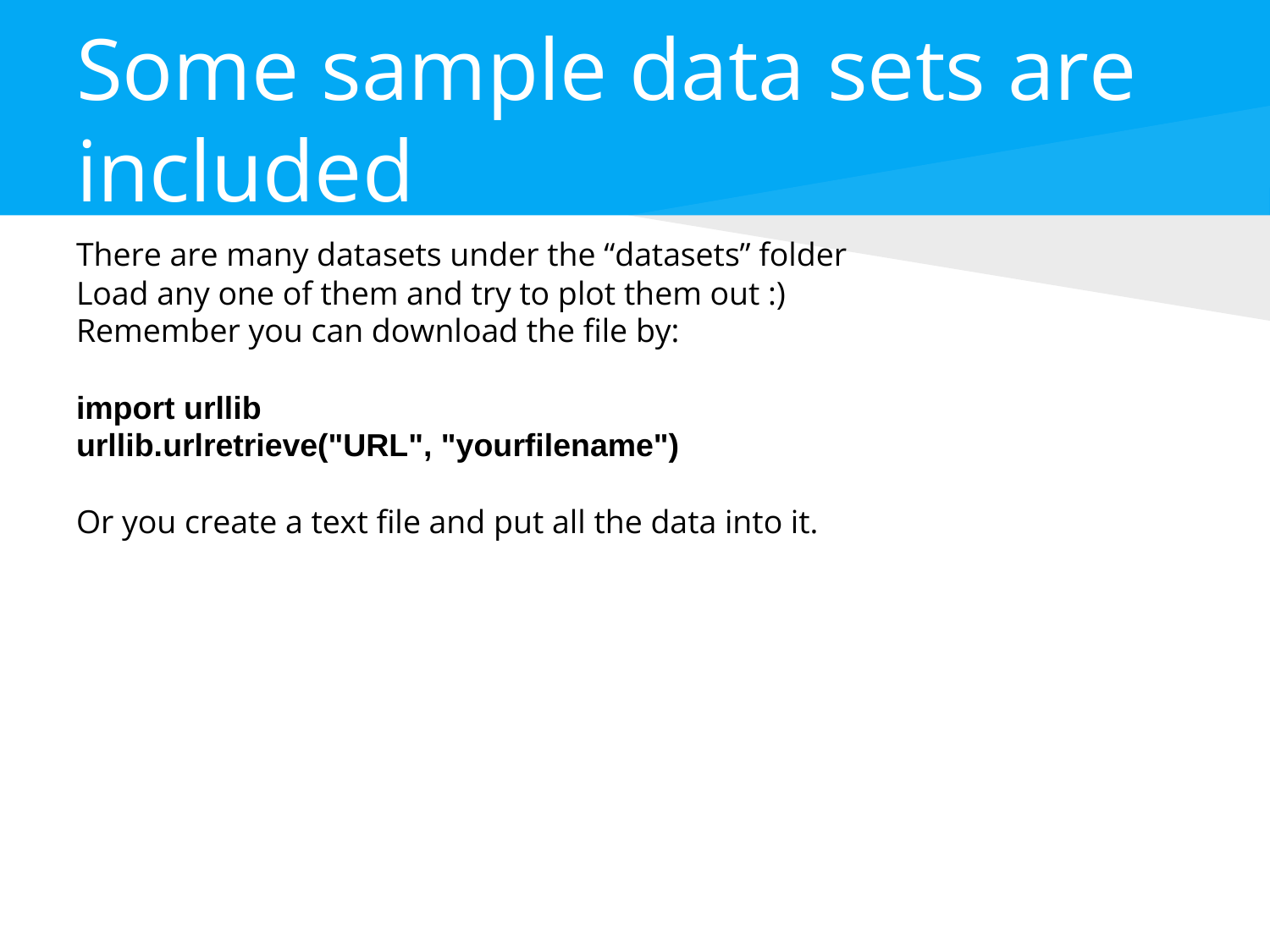

# Some sample data sets are included
There are many datasets under the “datasets” folder
Load any one of them and try to plot them out :)
Remember you can download the file by:

import urllib
urllib.urlretrieve("URL", "yourfilename")

Or you create a text file and put all the data into it.